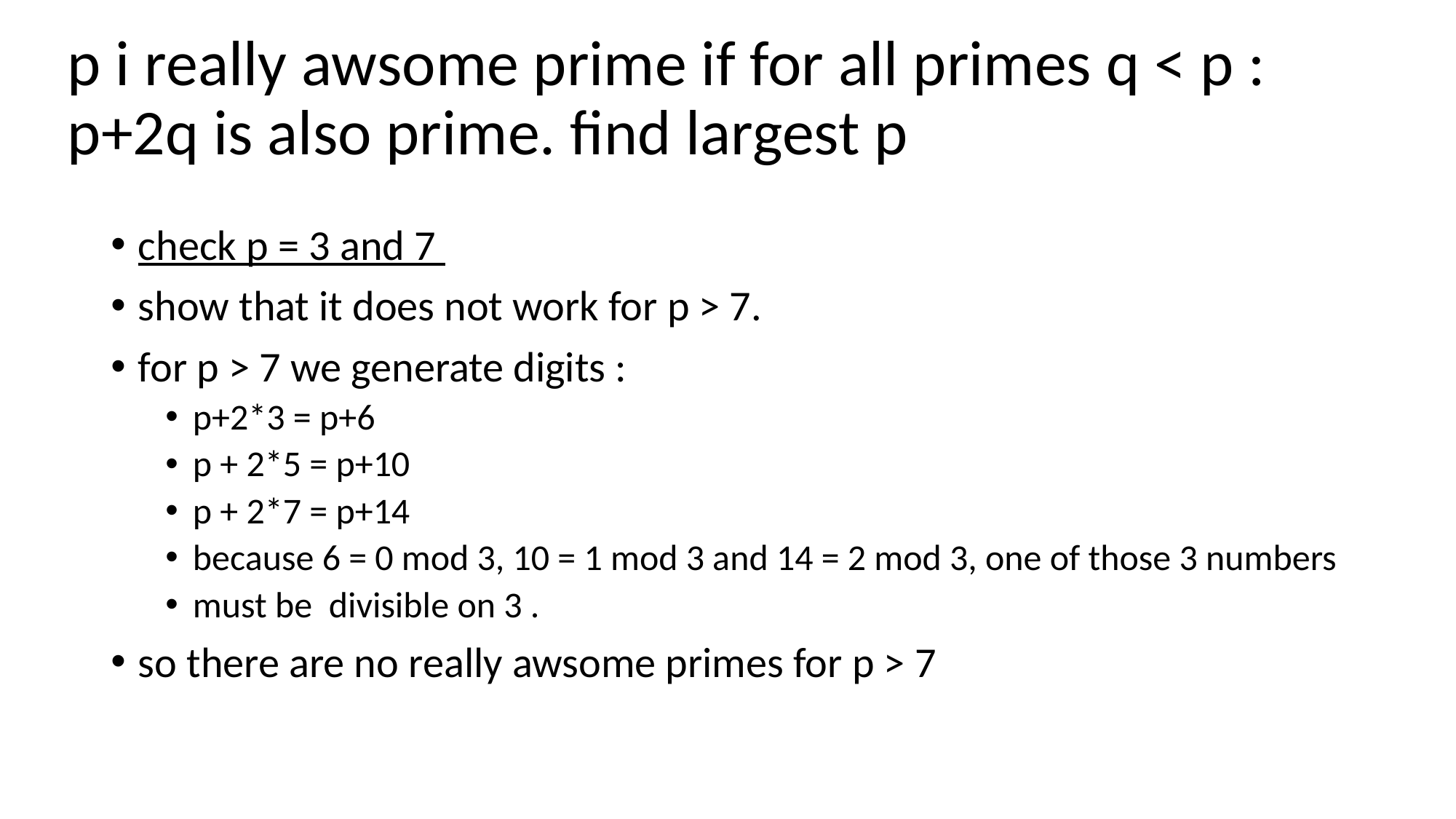

# p i really awsome prime if for all primes q < p : p+2q is also prime. find largest p
check p = 3 and 7
show that it does not work for p > 7.
for p > 7 we generate digits :
p+2*3 = p+6
p + 2*5 = p+10
p + 2*7 = p+14
because 6 = 0 mod 3, 10 = 1 mod 3 and 14 = 2 mod 3, one of those 3 numbers
must be  divisible on 3 .
so there are no really awsome primes for p > 7